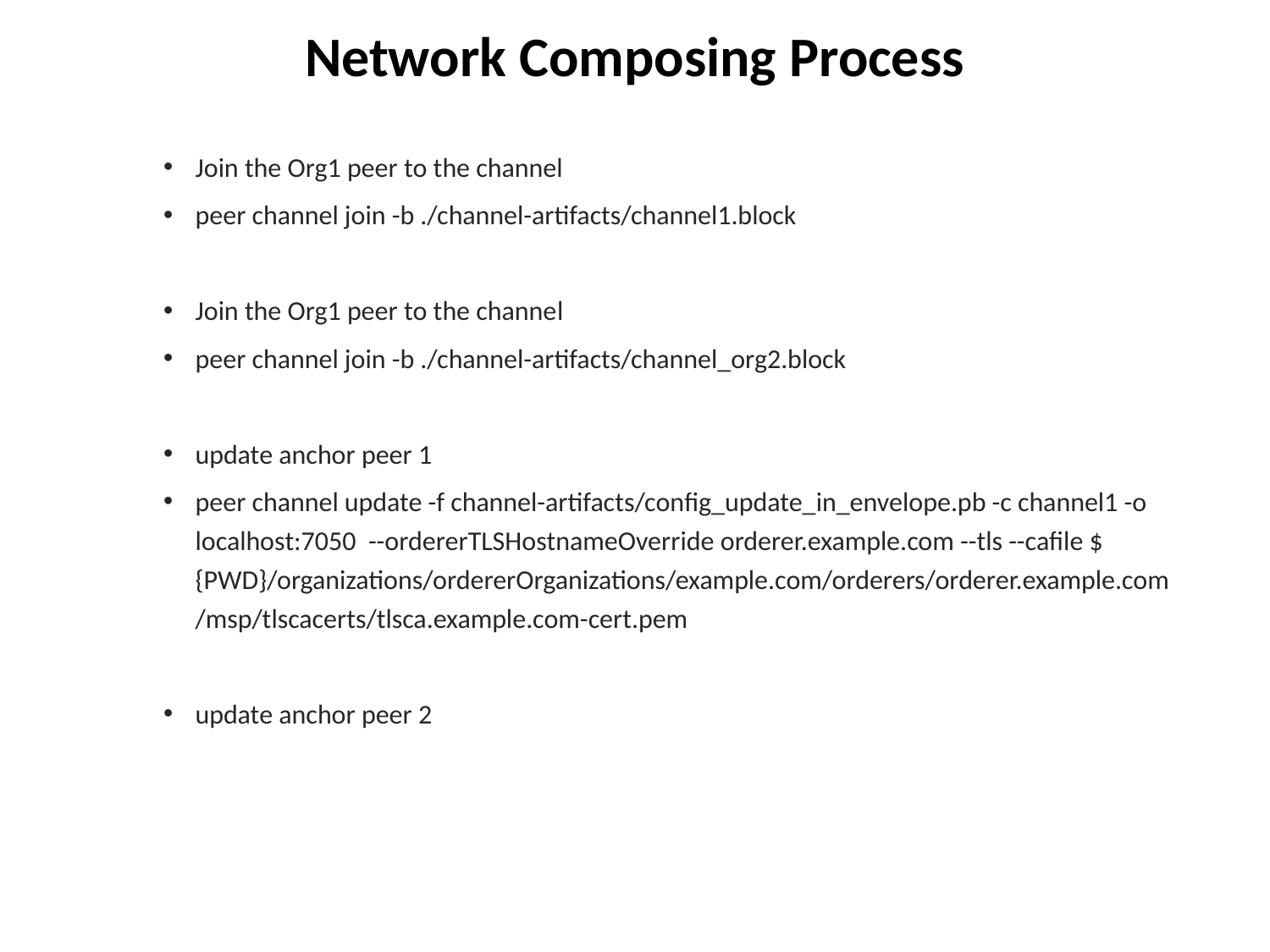

# Network Composing Process
Join the Org1 peer to the channel
peer channel join -b ./channel-artifacts/channel1.block

Join the Org1 peer to the channel
peer channel join -b ./channel-artifacts/channel_org2.block

update anchor peer 1
peer channel update -f channel-artifacts/config_update_in_envelope.pb -c channel1 -o localhost:7050  --ordererTLSHostnameOverride orderer.example.com --tls --cafile ${PWD}/organizations/ordererOrganizations/example.com/orderers/orderer.example.com/msp/tlscacerts/tlsca.example.com-cert.pem

update anchor peer 2